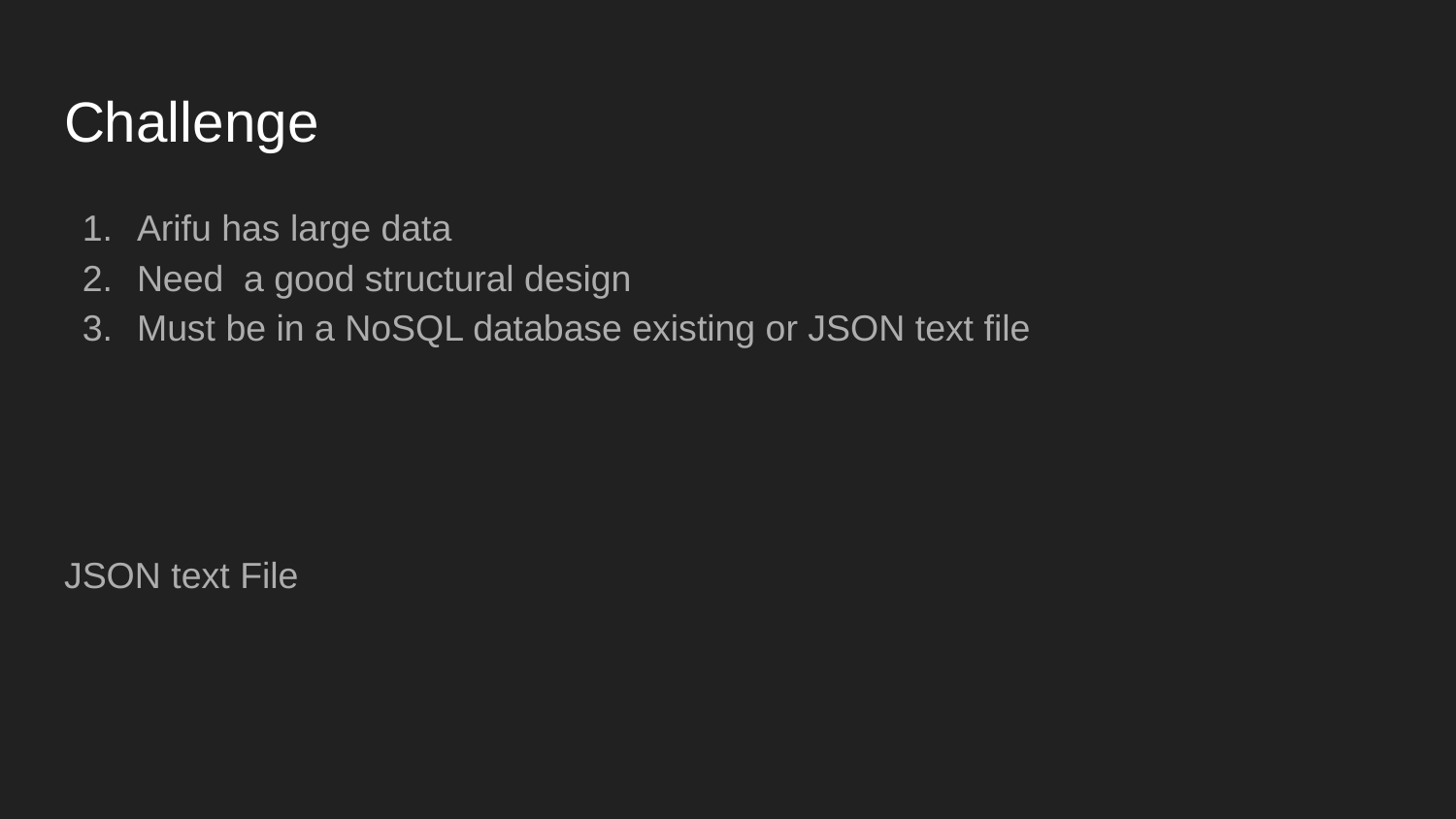

# Challenge
Arifu has large data
Need  a good structural design
Must be in a NoSQL database existing or JSON text file

JSON text File